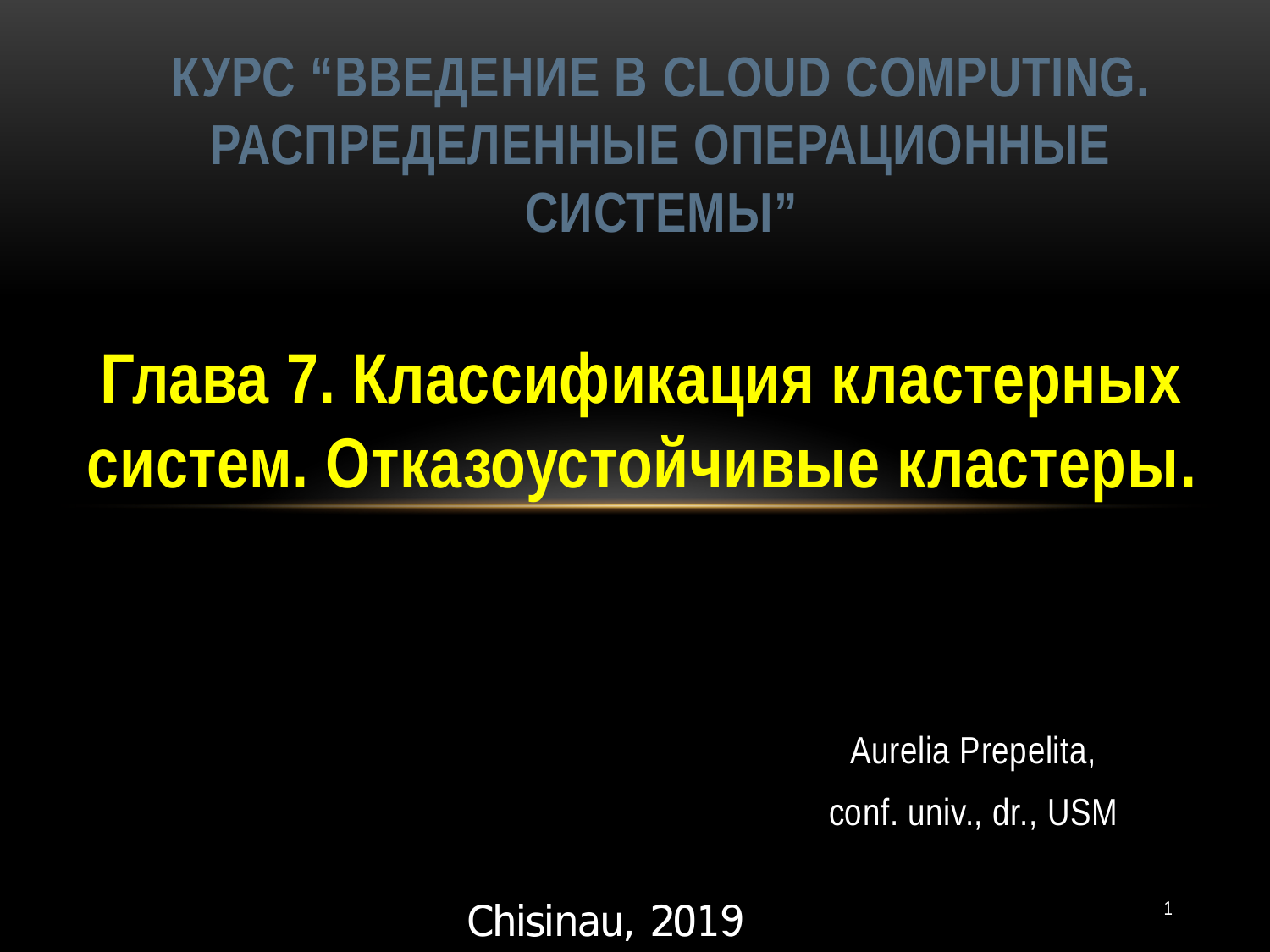

# КУРС “Введение в Cloud Computing. Распределенные операционные системы”
Глава 7. Классификация кластерных систем. Отказоустойчивые кластеры.
Aurelia Prepelita,
conf. univ., dr., USM
1
Chisinau, 2019